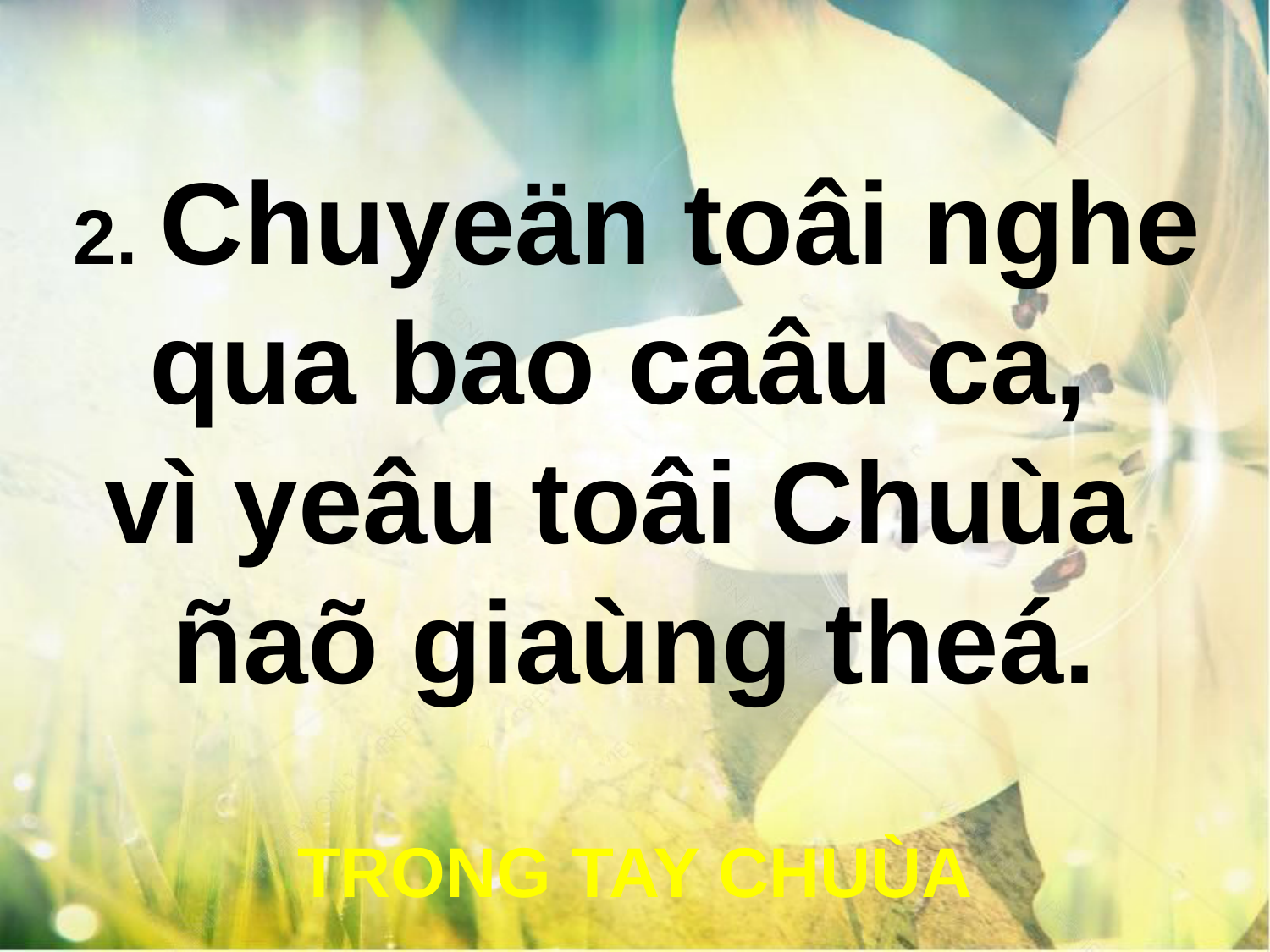

2. Chuyeän toâi nghe
qua bao caâu ca,
vì yeâu toâi Chuùa
ñaõ giaùng theá.
TRONG TAY CHUÙA